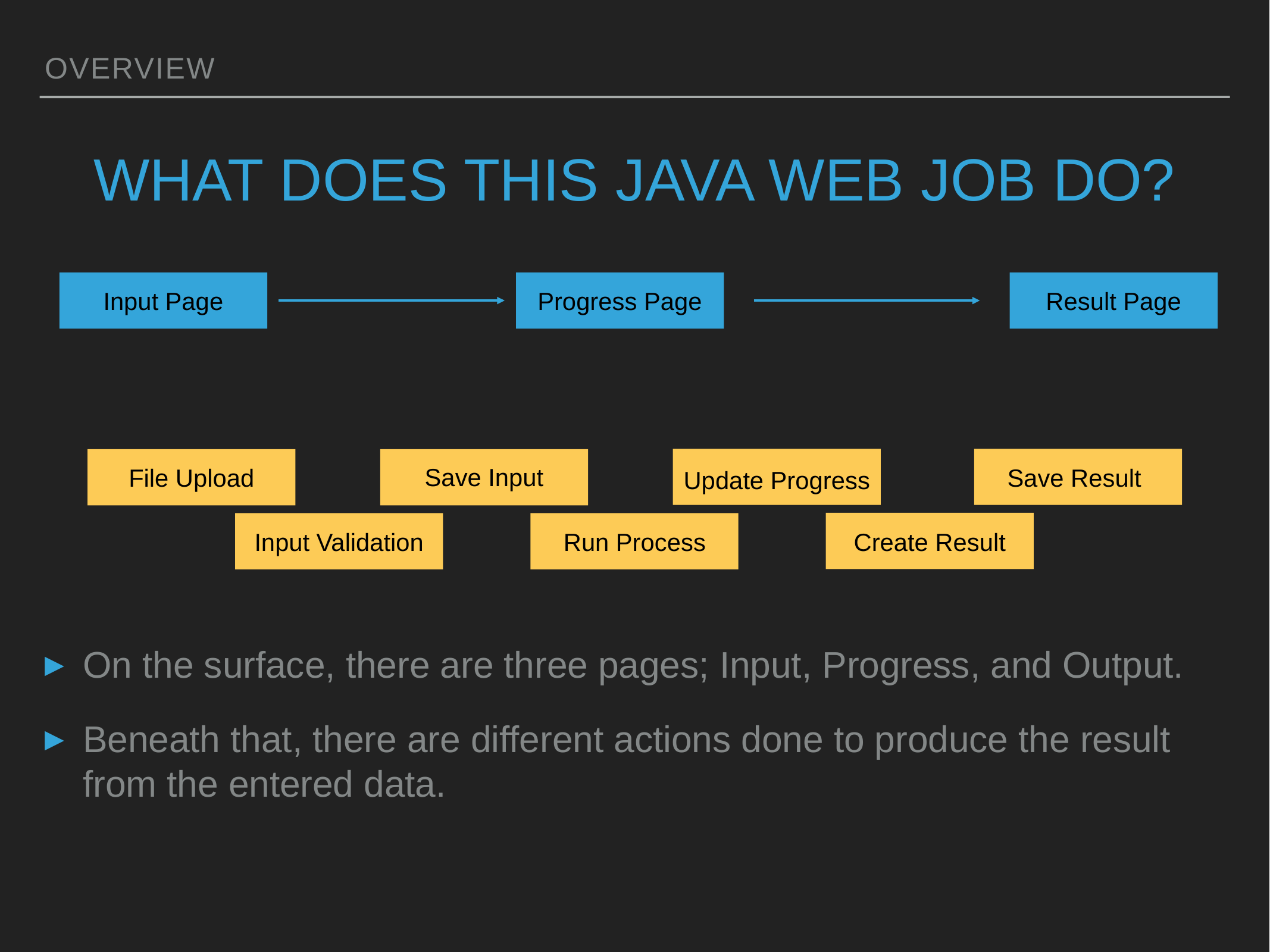

Overview
# What does this Java Web Job Do?

Input Page
Progress Page
Result Page

Save Input
File Upload
Save Result
Update Progress

Input Validation
Run Process
Create Result
On the surface, there are three pages; Input, Progress, and Output.
Beneath that, there are different actions done to produce the result from the entered data.